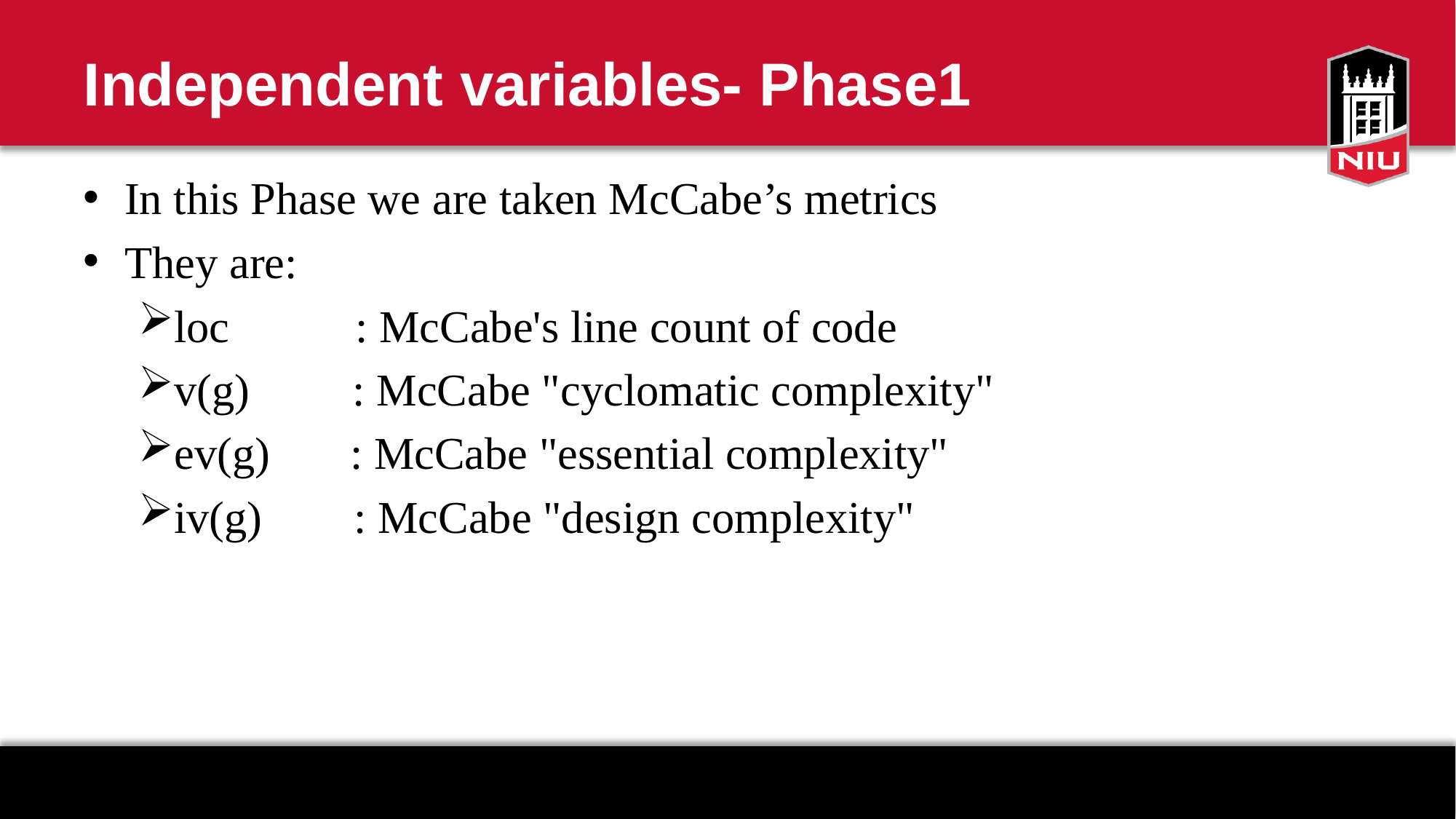

# Independent variables- Phase1
In this Phase we are taken McCabe’s metrics
They are:
loc           : McCabe's line count of code
v(g)         : McCabe "cyclomatic complexity"
ev(g)       : McCabe "essential complexity"
iv(g)        : McCabe "design complexity"